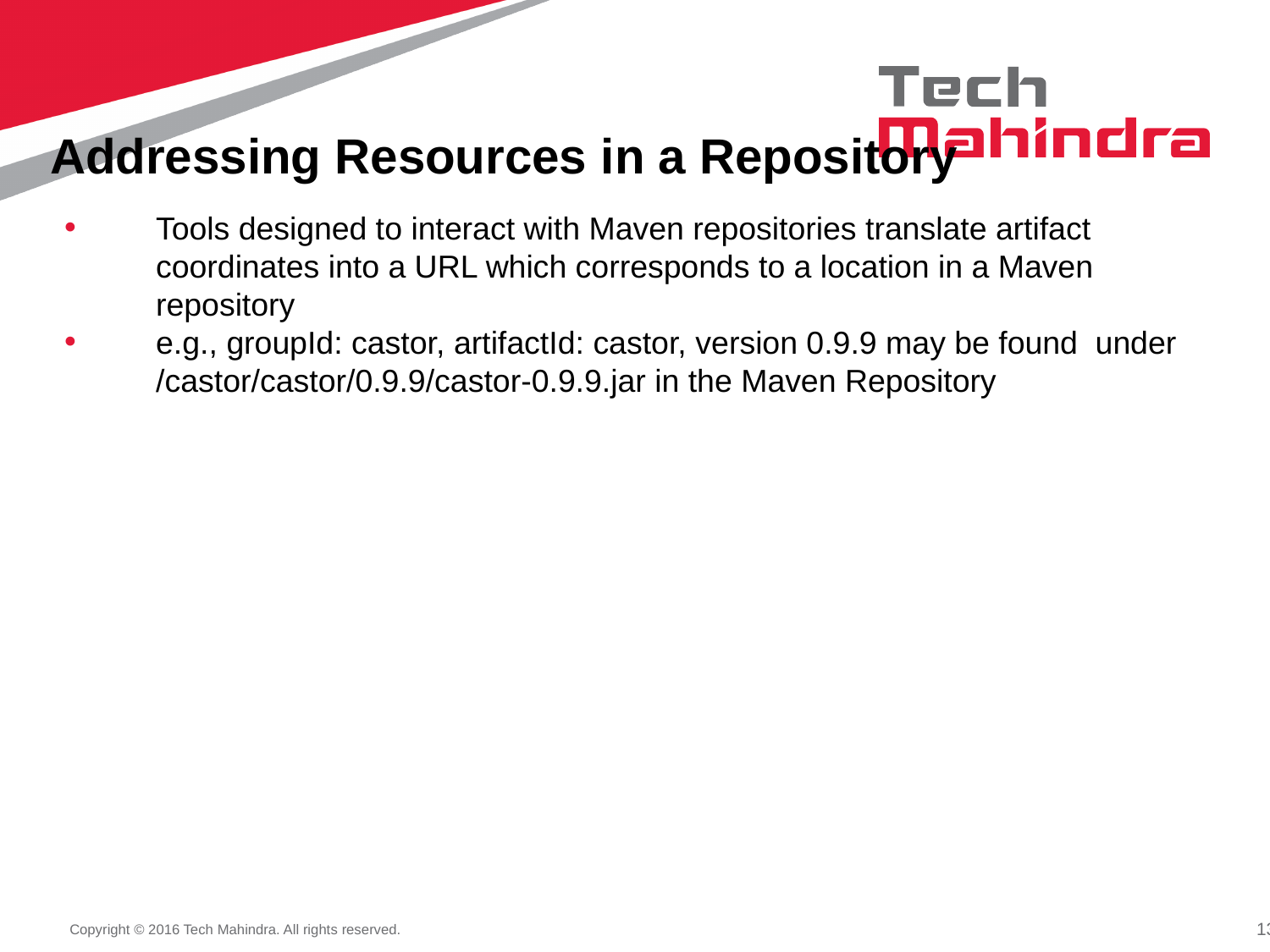

Addressing Resources in a Repository
Tools designed to interact with Maven repositories translate artifact coordinates into a URL which corresponds to a location in a Maven repository
e.g., groupId: castor, artifactId: castor, version 0.9.9 may be found  under /castor/castor/0.9.9/castor-0.9.9.jar in the Maven Repository